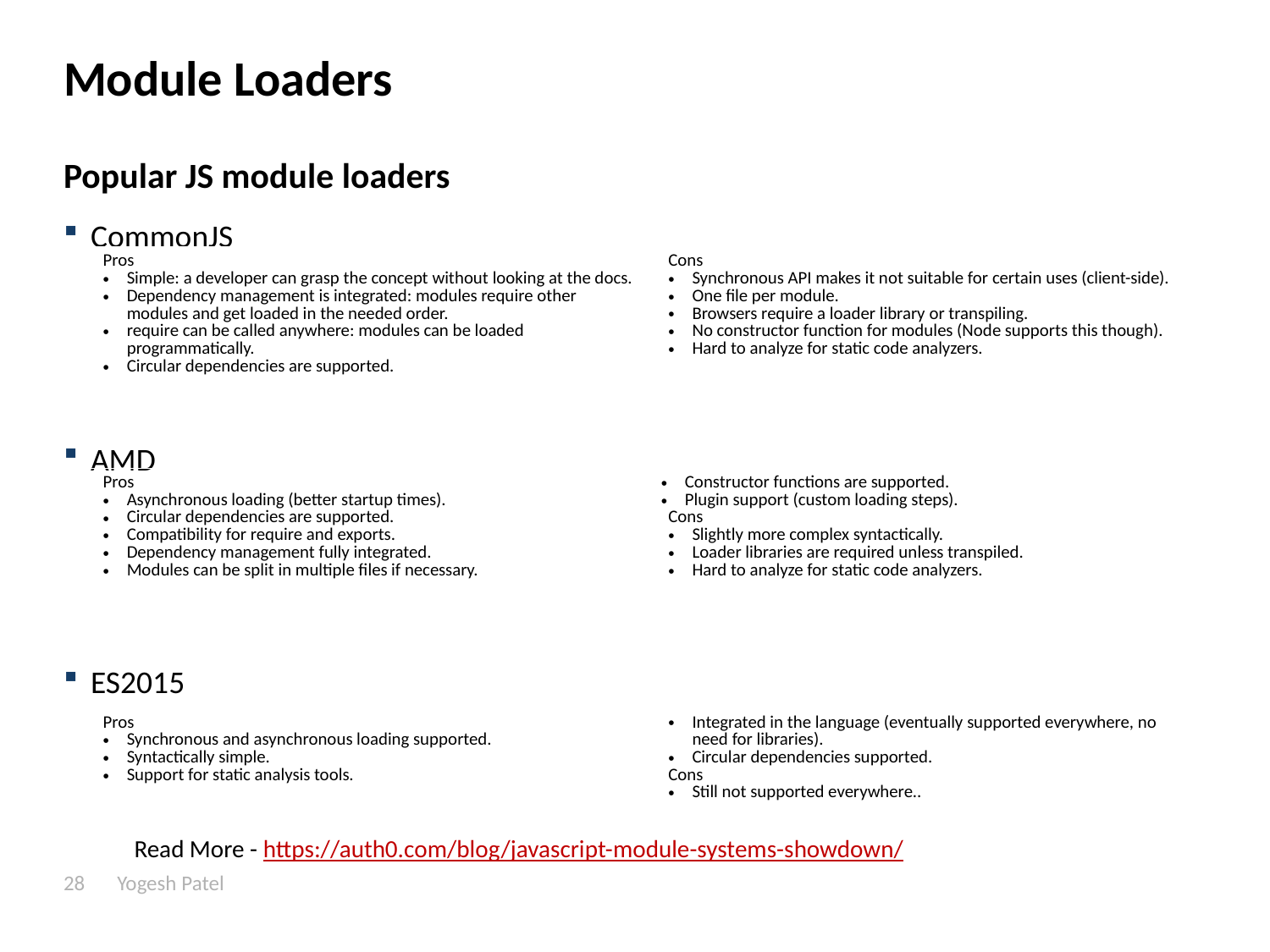

# Module Loaders
Popular JS module loaders
CommonJS

AMD

ES2015
| Pros Simple: a developer can grasp the concept without looking at the docs. Dependency management is integrated: modules require other modules and get loaded in the needed order. require can be called anywhere: modules can be loaded programmatically. Circular dependencies are supported. | Cons Synchronous API makes it not suitable for certain uses (client-side). One file per module. Browsers require a loader library or transpiling. No constructor function for modules (Node supports this though). Hard to analyze for static code analyzers. |
| --- | --- |
| Pros Asynchronous loading (better startup times). Circular dependencies are supported. Compatibility for require and exports. Dependency management fully integrated. Modules can be split in multiple files if necessary. | Constructor functions are supported. Plugin support (custom loading steps). Cons Slightly more complex syntactically. Loader libraries are required unless transpiled. Hard to analyze for static code analyzers. |
| --- | --- |
| Pros Synchronous and asynchronous loading supported. Syntactically simple. Support for static analysis tools. | Integrated in the language (eventually supported everywhere, no need for libraries). Circular dependencies supported. Cons Still not supported everywhere.. |
| --- | --- |
Read More - https://auth0.com/blog/javascript-module-systems-showdown/
28
Yogesh Patel